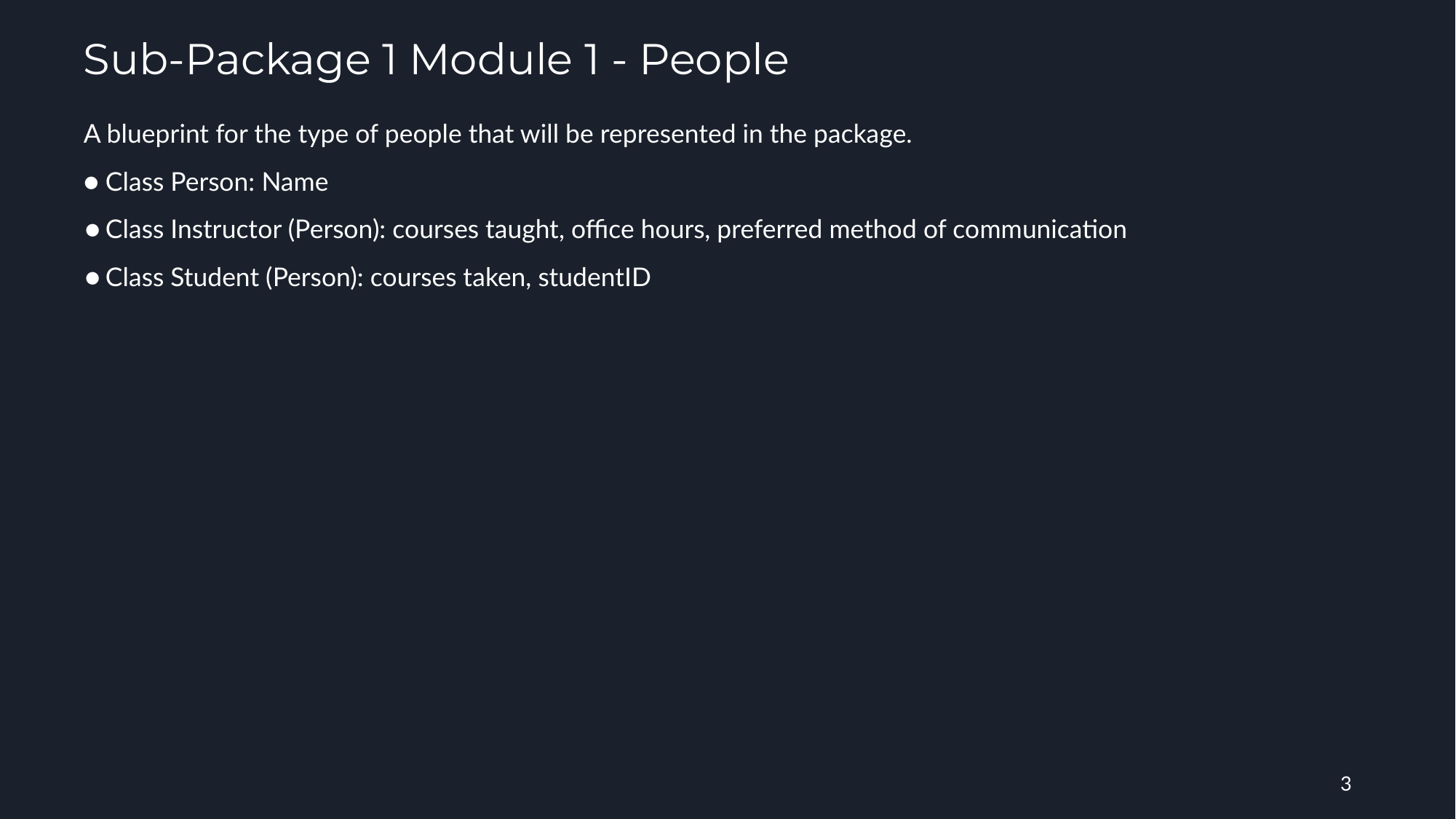

# Sub-Package 1 Module 1 - People
A blueprint for the type of people that will be represented in the package.
Class Person: Name
Class Instructor (Person): courses taught, office hours, preferred method of communication
Class Student (Person): courses taken, studentID
3